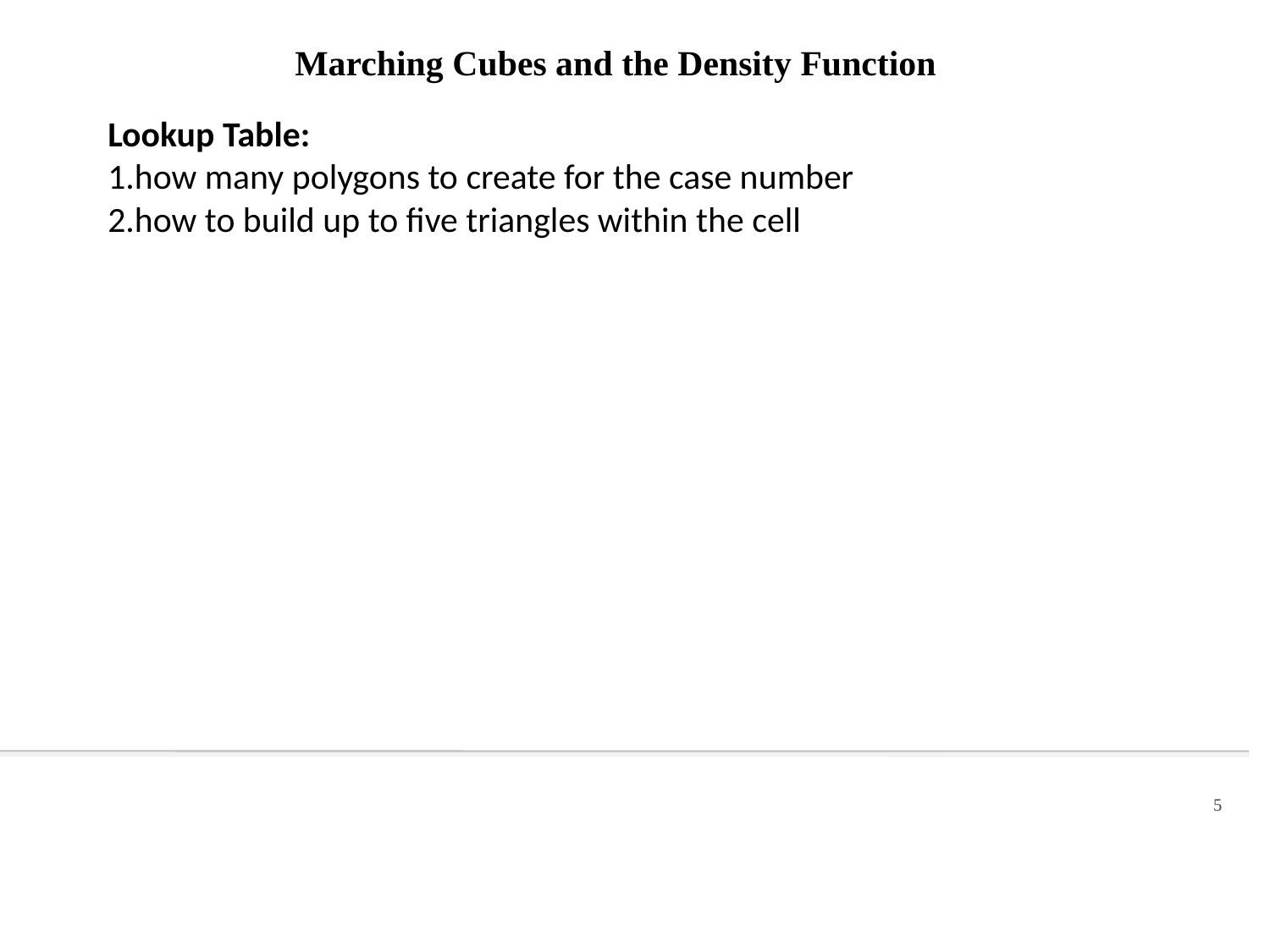

Marching Cubes and the Density Function
Lookup Table:
1.how many polygons to create for the case number
2.how to build up to five triangles within the cell

5